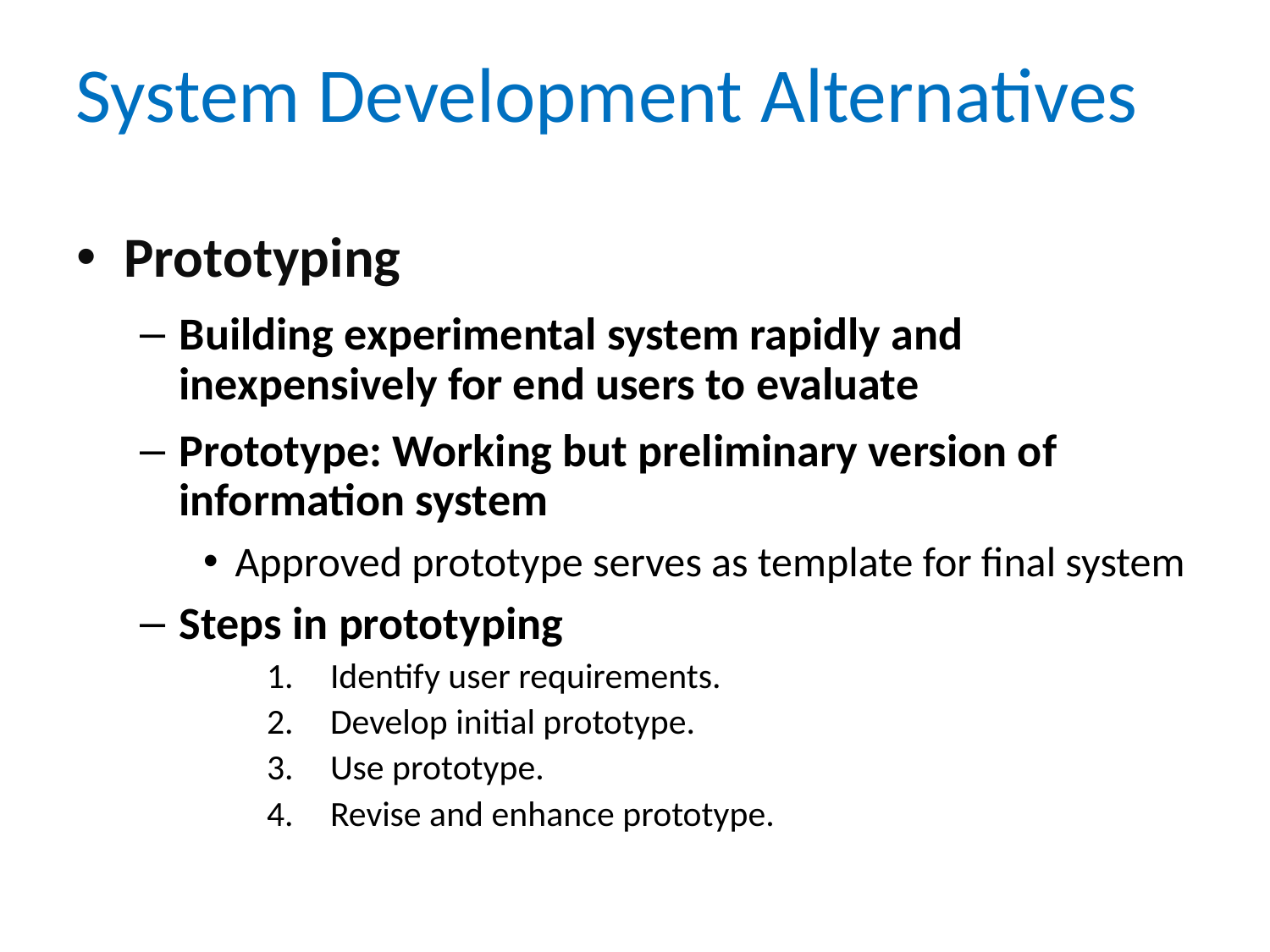

System Development Alternatives
Prototyping
Building experimental system rapidly and inexpensively for end users to evaluate
Prototype: Working but preliminary version of information system
Approved prototype serves as template for final system
Steps in prototyping
Identify user requirements.
Develop initial prototype.
Use prototype.
Revise and enhance prototype.